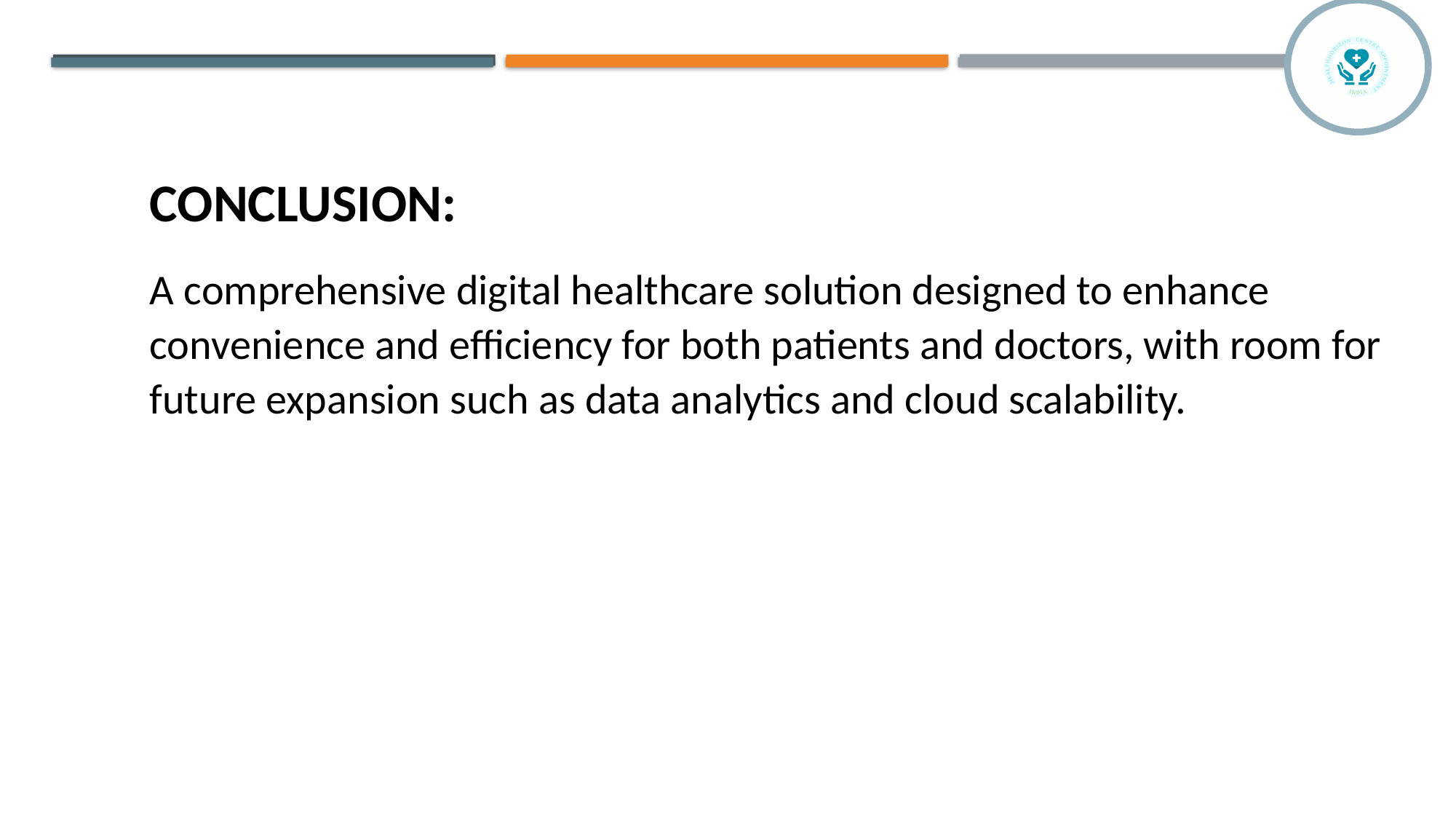

# CONCLUSION:
A comprehensive digital healthcare solution designed to enhance convenience and efficiency for both patients and doctors, with room for future expansion such as data analytics and cloud scalability.